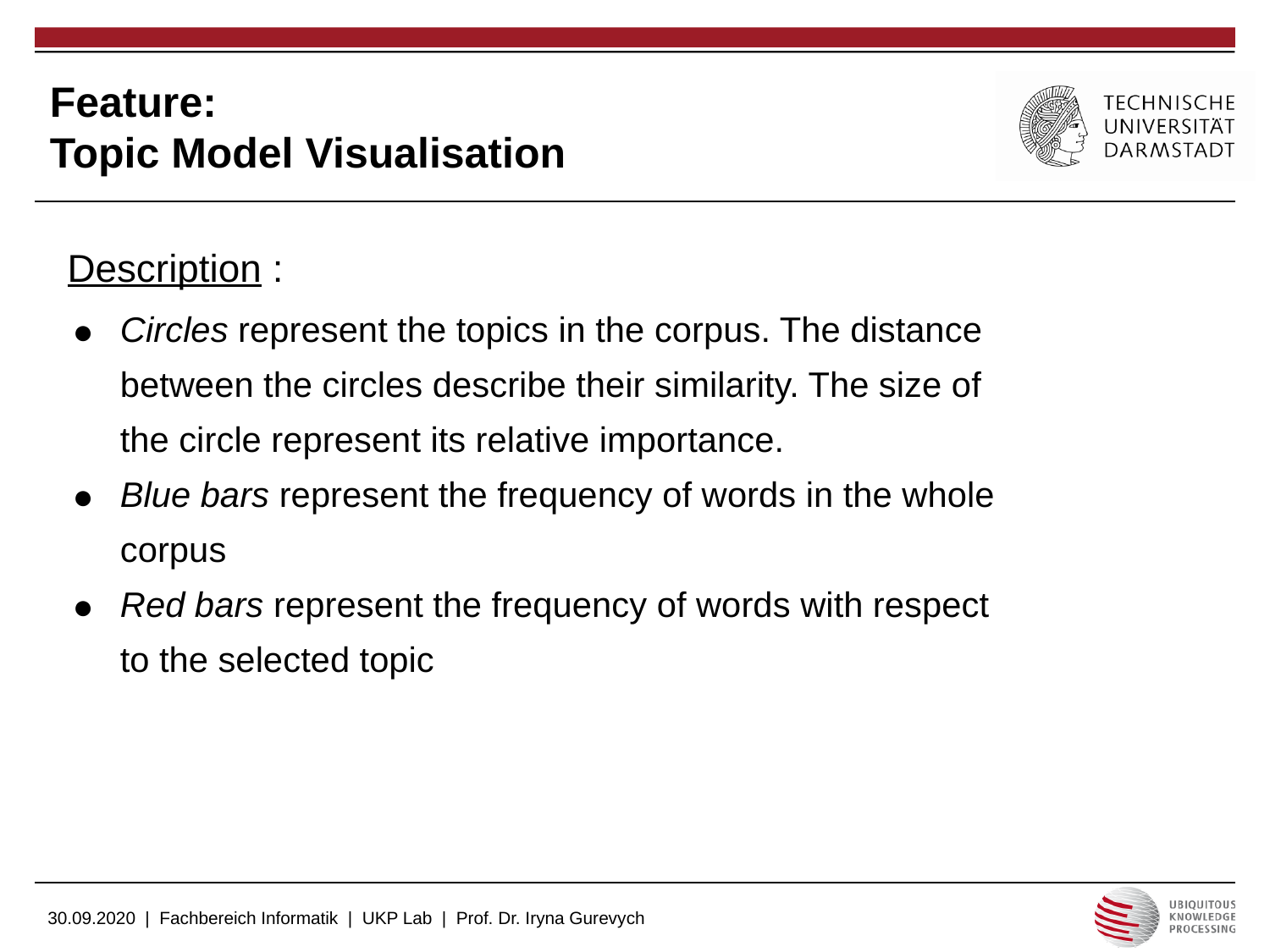

# Feature:
Topic Model Visualisation
 Description :
Circles represent the topics in the corpus. The distance between the circles describe their similarity. The size of the circle represent its relative importance.
Blue bars represent the frequency of words in the whole corpus
Red bars represent the frequency of words with respect to the selected topic